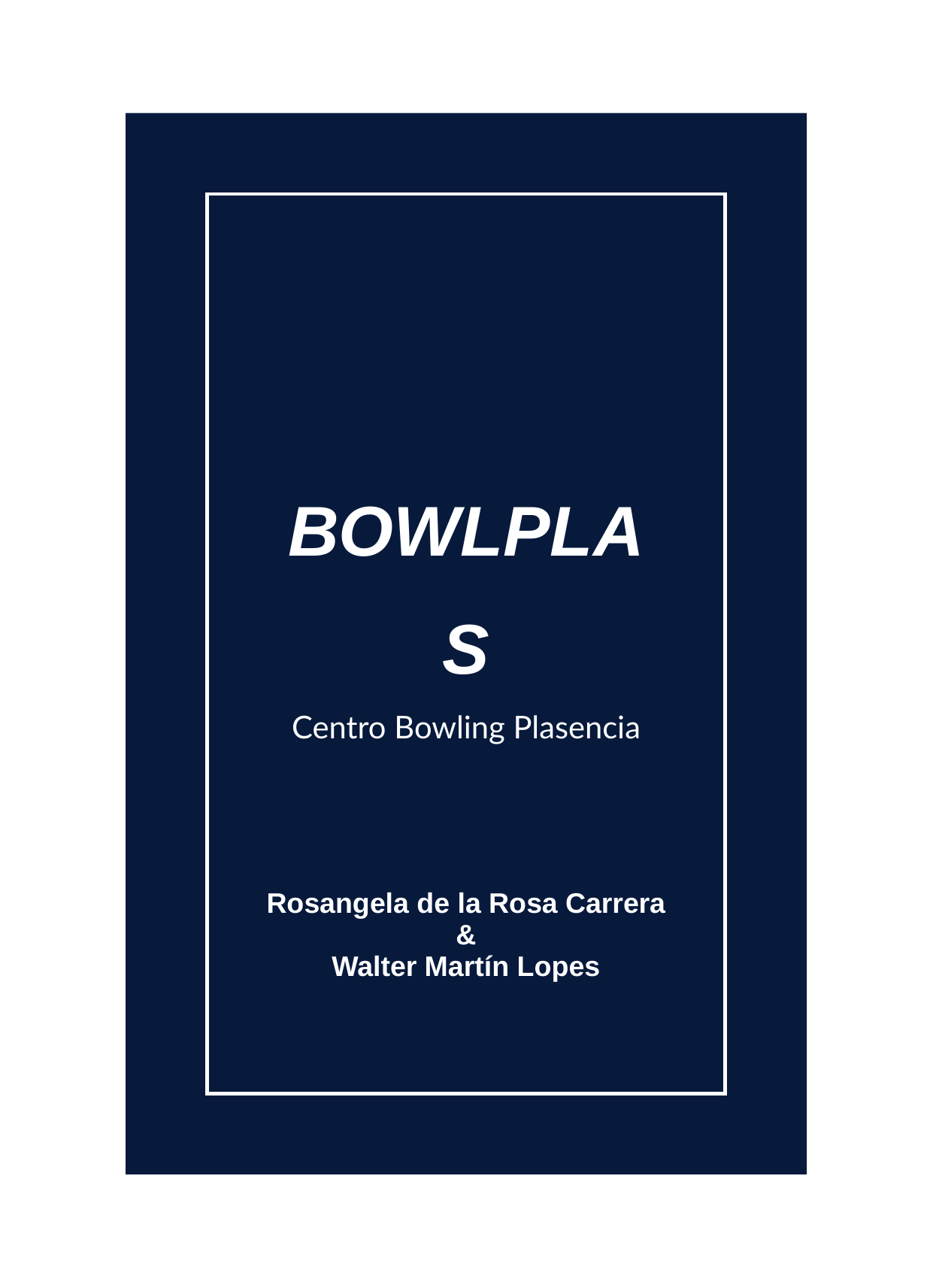

# BOWLPLAS Centro Bowling Plasencia
Rosangela de la Rosa Carrera
&
Walter Martín Lopes